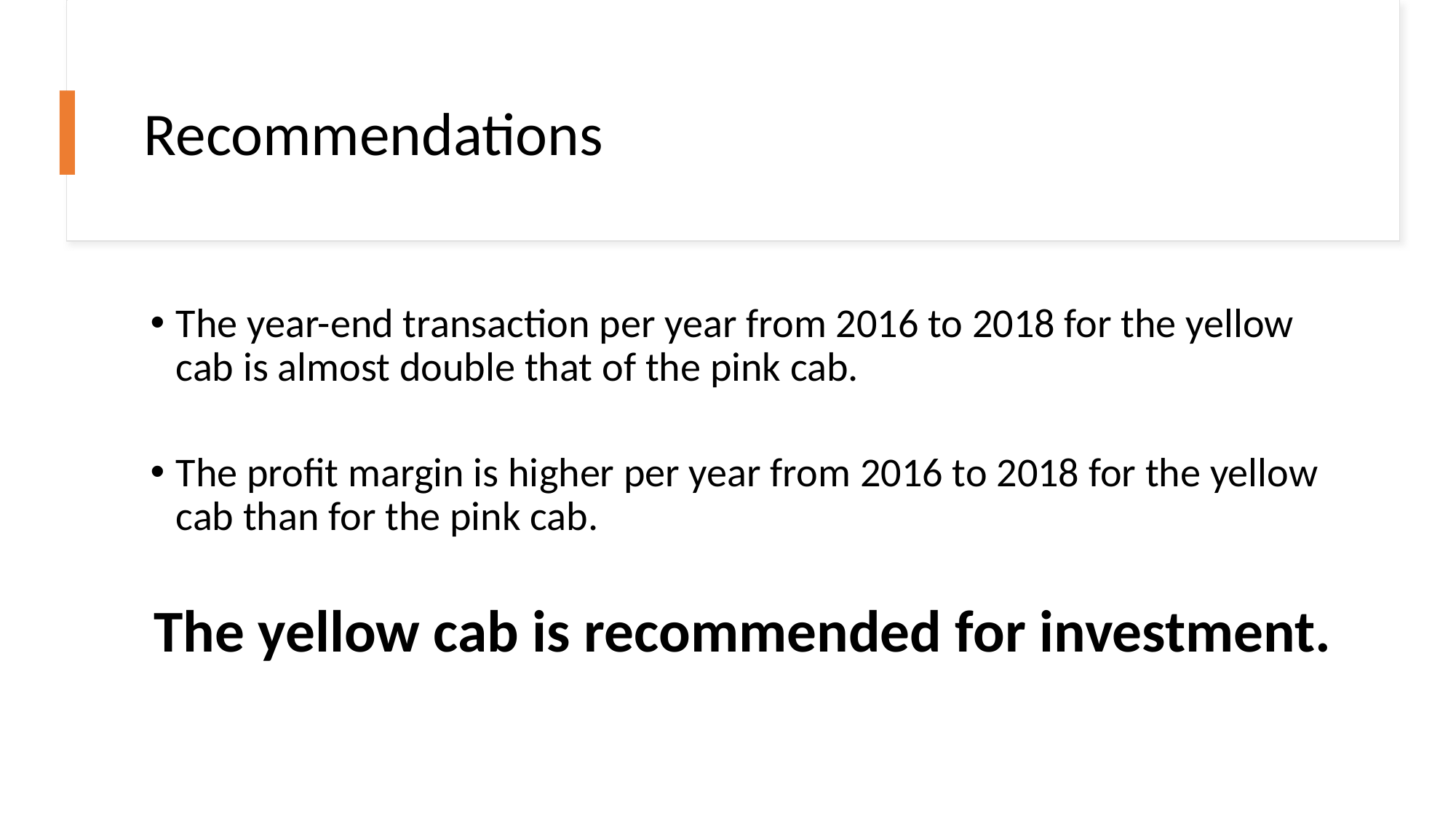

# Recommendations

The year-end transaction per year from 2016 to 2018 for the yellow cab is almost double that of the pink cab.

The profit margin is higher per year from 2016 to 2018 for the yellow cab than for the pink cab.

The yellow cab is recommended for investment.